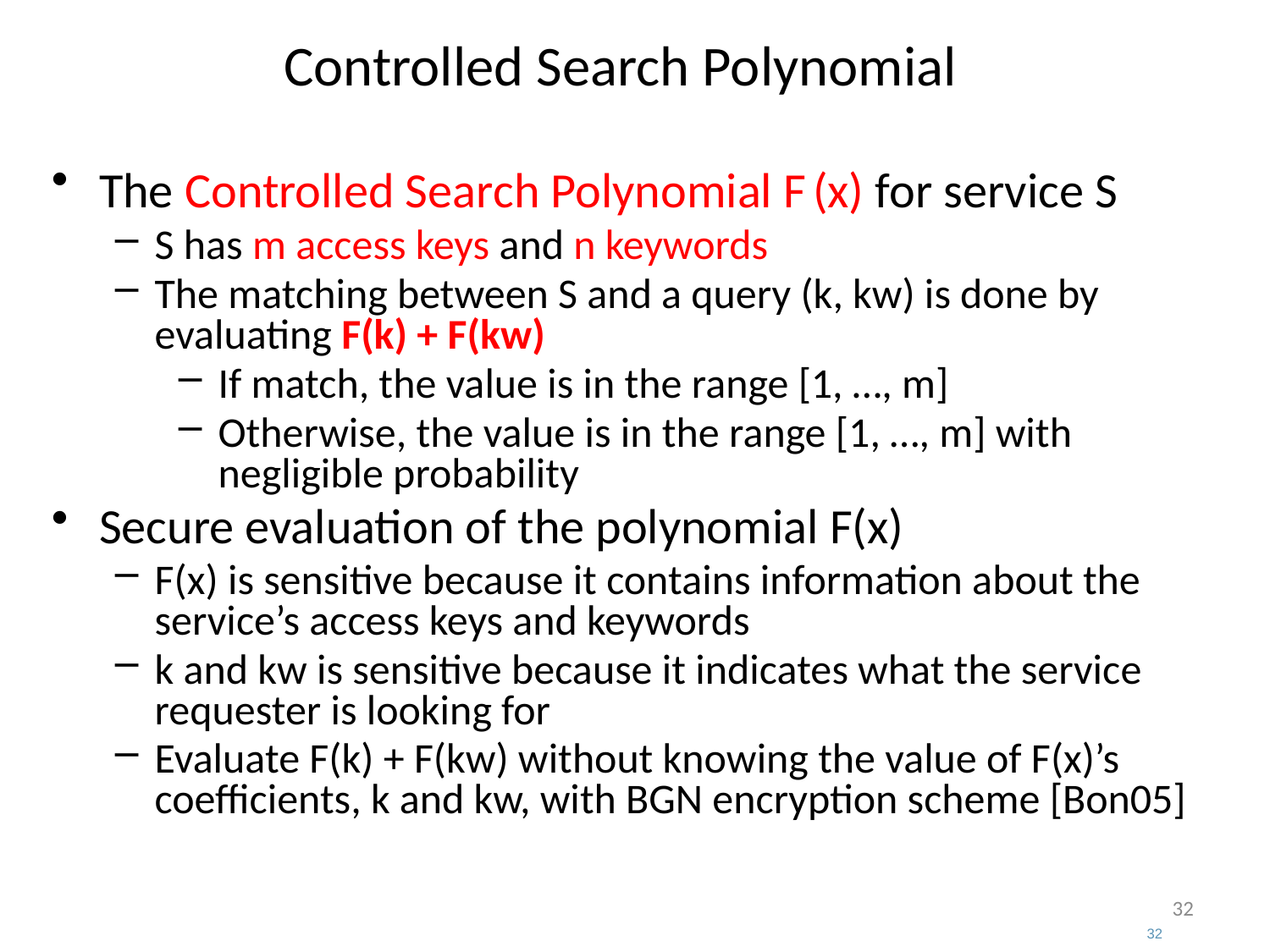

# Controlled Search Polynomial

The Controlled Search Polynomial F (x) for service S
S has m access keys and n keywords
The matching between S and a query (k, kw) is done by evaluating F(k) + F(kw)
If match, the value is in the range [1, …, m]
Otherwise, the value is in the range [1, …, m] with negligible probability
Secure evaluation of the polynomial F(x)
F(x) is sensitive because it contains information about the service’s access keys and keywords
k and kw is sensitive because it indicates what the service requester is looking for
Evaluate F(k) + F(kw) without knowing the value of F(x)’s coefficients, k and kw, with BGN encryption scheme [Bon05]
32
 32